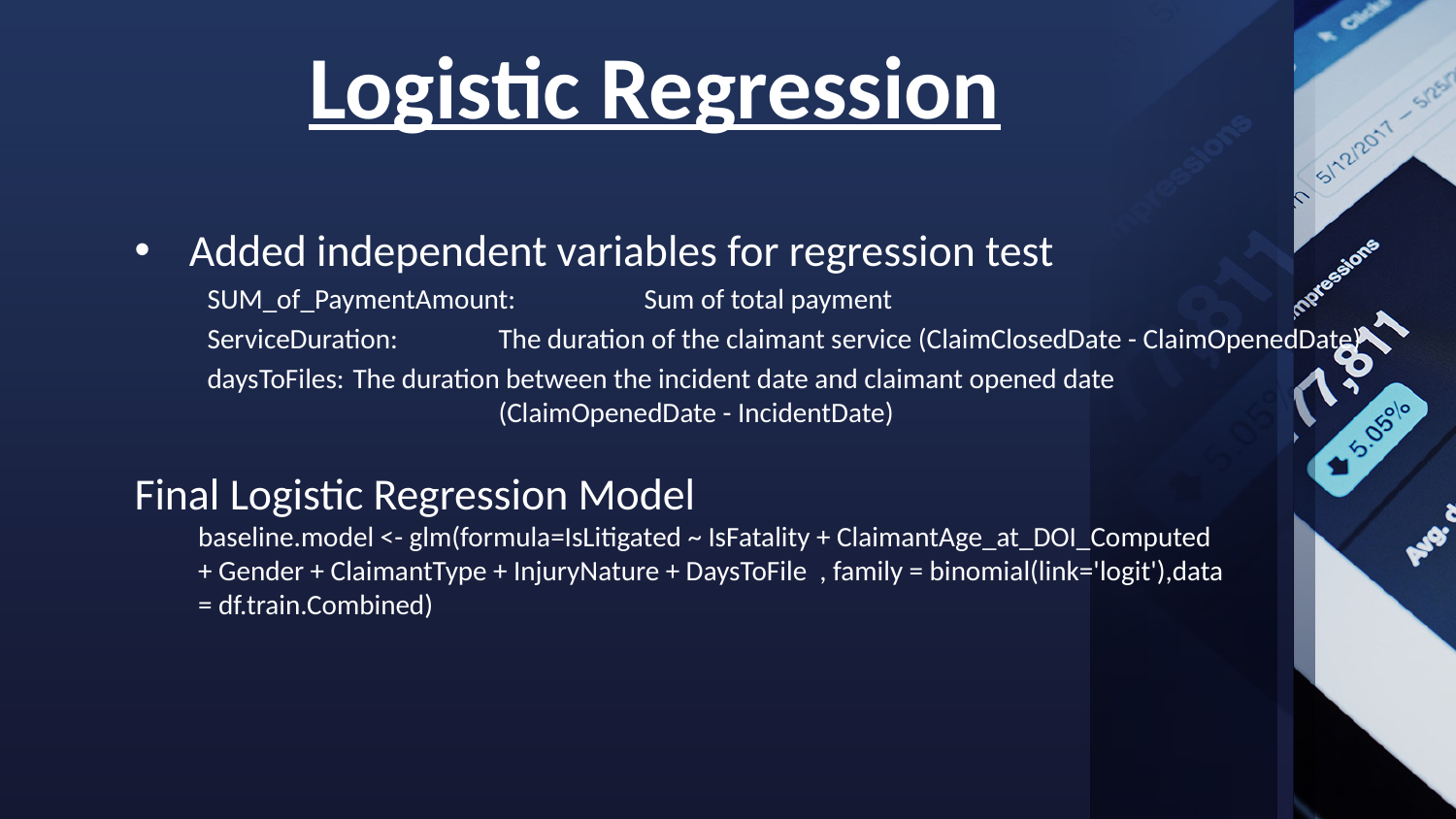

Logistic Regression
Added independent variables for regression test
SUM_of_PaymentAmount:	Sum of total payment
ServiceDuration:	The duration of the claimant service (ClaimClosedDate - ClaimOpenedDate)
daysToFiles:	The duration between the incident date and claimant opened date
		(ClaimOpenedDate - IncidentDate)
Final Logistic Regression Model
baseline.model <- glm(formula=IsLitigated ~ IsFatality + ClaimantAge_at_DOI_Computed + Gender + ClaimantType + InjuryNature + DaysToFile  , family = binomial(link='logit'),data = df.train.Combined)